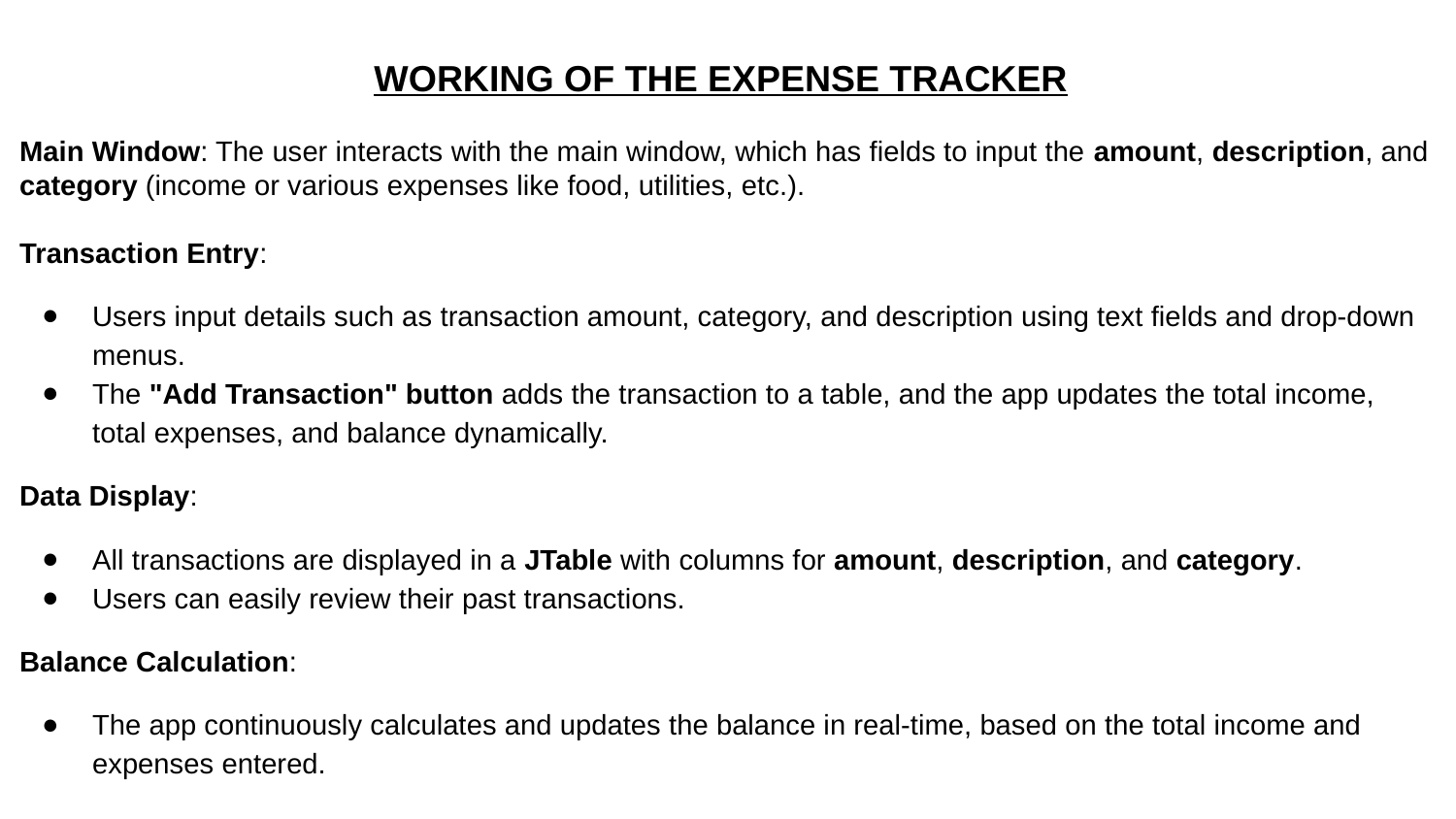

WORKING OF THE EXPENSE TRACKER

Main Window: The user interacts with the main window, which has fields to input the amount, description, and category (income or various expenses like food, utilities, etc.).

Transaction Entry:
Users input details such as transaction amount, category, and description using text fields and drop-down menus.
The "Add Transaction" button adds the transaction to a table, and the app updates the total income, total expenses, and balance dynamically.
Data Display:
All transactions are displayed in a JTable with columns for amount, description, and category.
Users can easily review their past transactions.
Balance Calculation:
The app continuously calculates and updates the balance in real-time, based on the total income and expenses entered.